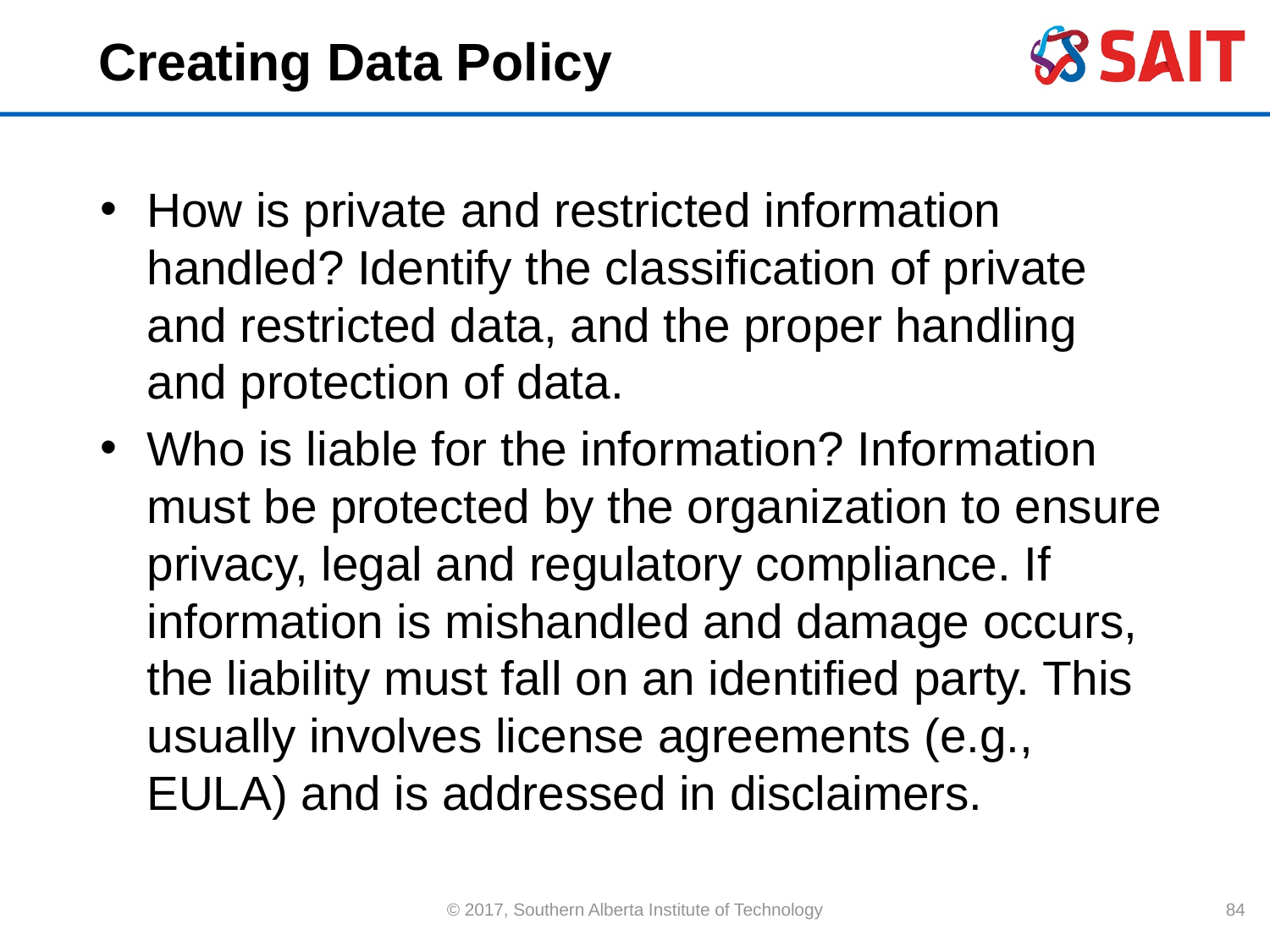

# Creating Data Policy
How is private and restricted information handled? Identify the classification of private and restricted data, and the proper handling and protection of data.
Who is liable for the information? Information must be protected by the organization to ensure privacy, legal and regulatory compliance. If information is mishandled and damage occurs, the liability must fall on an identified party. This usually involves license agreements (e.g., EULA) and is addressed in disclaimers.